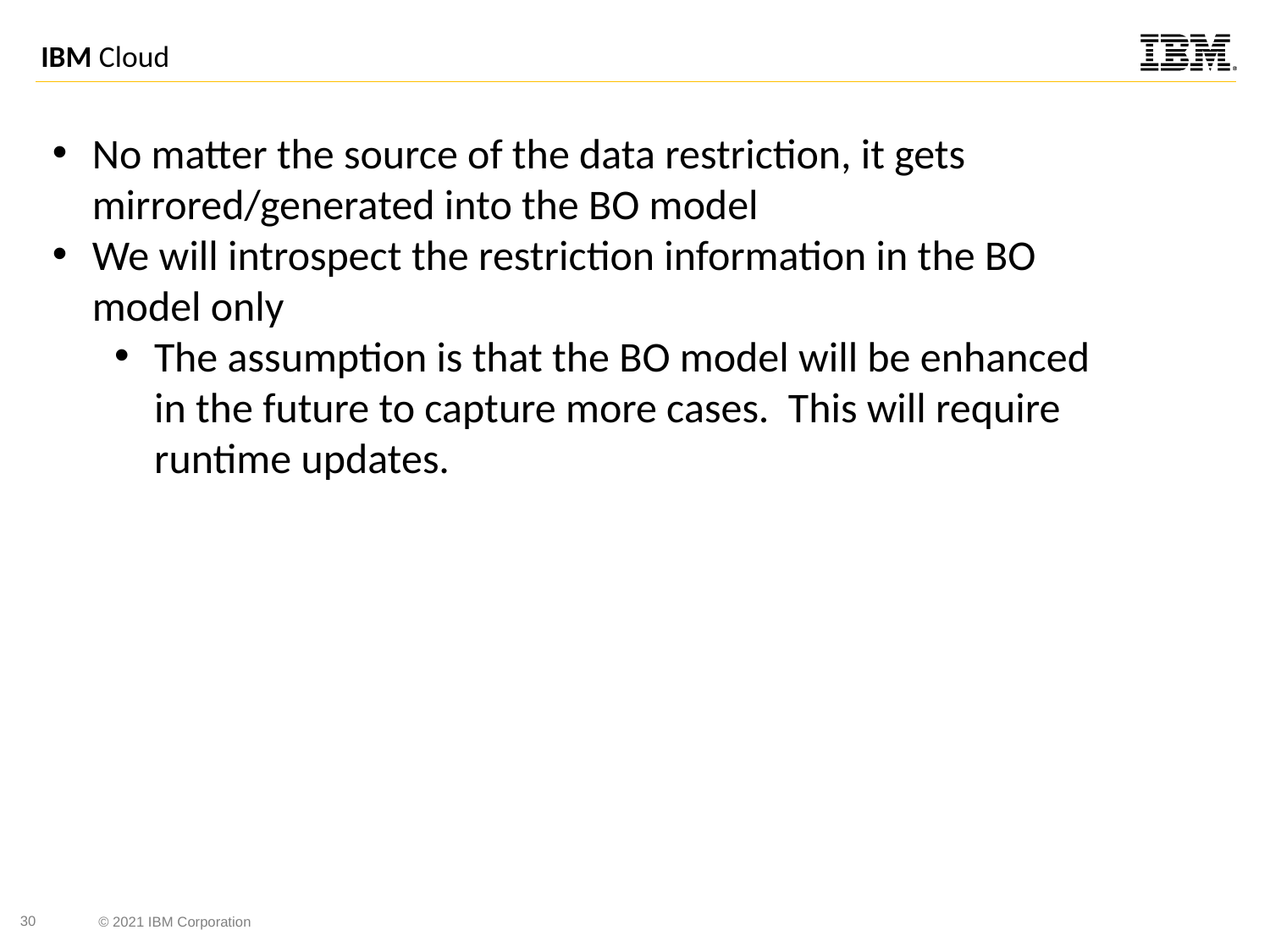

No matter the source of the data restriction, it gets mirrored/generated into the BO model
We will introspect the restriction information in the BO model only
The assumption is that the BO model will be enhanced in the future to capture more cases.  This will require runtime updates.